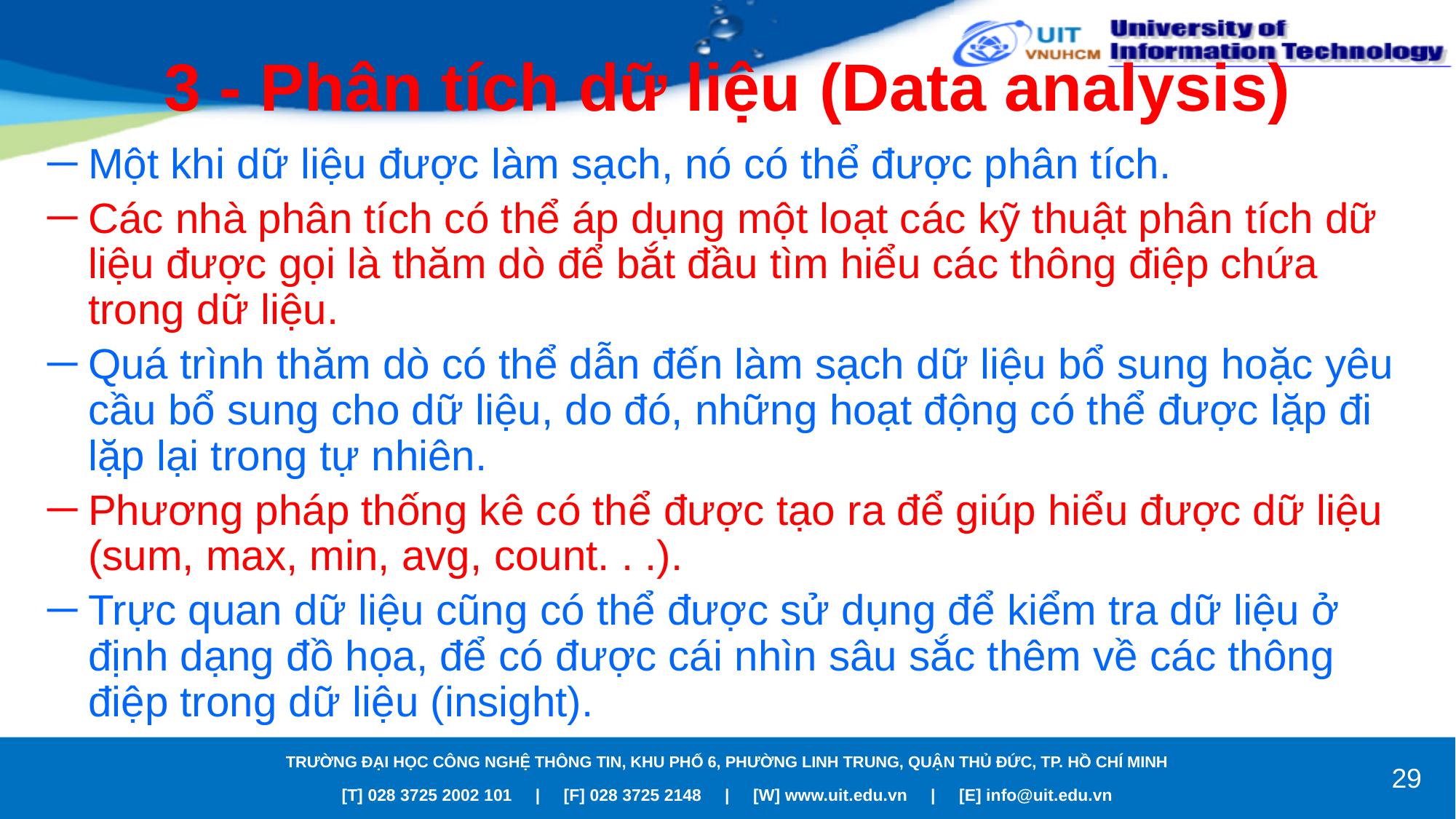

# 3 - Phân tích dữ liệu (Data analysis)
Một khi dữ liệu được làm sạch, nó có thể được phân tích.
Các nhà phân tích có thể áp dụng một loạt các kỹ thuật phân tích dữ liệu được gọi là thăm dò để bắt đầu tìm hiểu các thông điệp chứa trong dữ liệu.
Quá trình thăm dò có thể dẫn đến làm sạch dữ liệu bổ sung hoặc yêu cầu bổ sung cho dữ liệu, do đó, những hoạt động có thể được lặp đi lặp lại trong tự nhiên.
Phương pháp thống kê có thể được tạo ra để giúp hiểu được dữ liệu (sum, max, min, avg, count. . .).
Trực quan dữ liệu cũng có thể được sử dụng để kiểm tra dữ liệu ở định dạng đồ họa, để có được cái nhìn sâu sắc thêm về các thông điệp trong dữ liệu (insight).